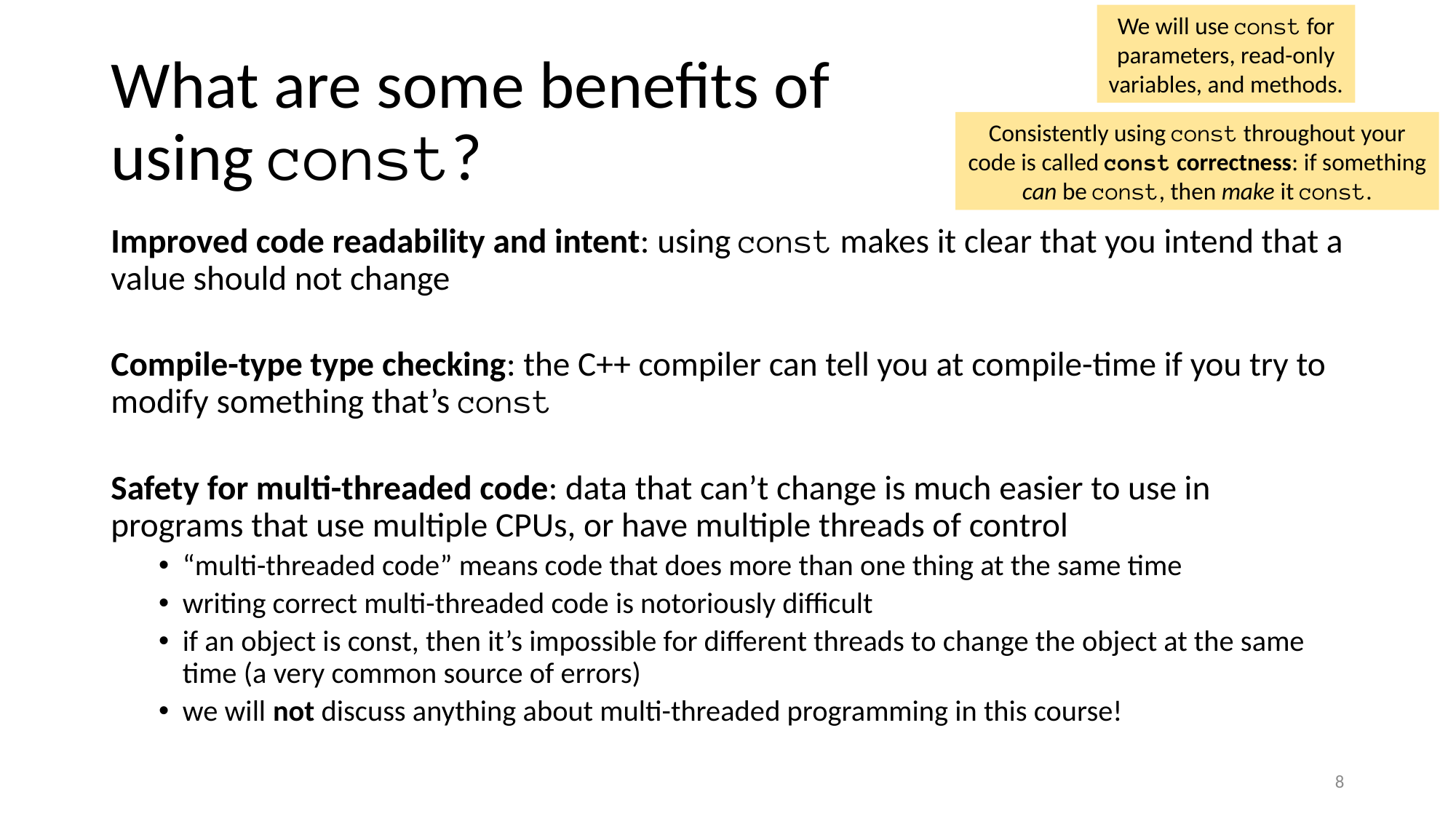

We will use const for parameters, read-only variables, and methods.
# What are some benefits of using const?
Consistently using const throughout your code is called const correctness: if something can be const, then make it const.
Improved code readability and intent: using const makes it clear that you intend that a value should not change
Compile-type type checking: the C++ compiler can tell you at compile-time if you try to modify something that’s const
Safety for multi-threaded code: data that can’t change is much easier to use in programs that use multiple CPUs, or have multiple threads of control
“multi-threaded code” means code that does more than one thing at the same time
writing correct multi-threaded code is notoriously difficult
if an object is const, then it’s impossible for different threads to change the object at the same time (a very common source of errors)
we will not discuss anything about multi-threaded programming in this course!
8